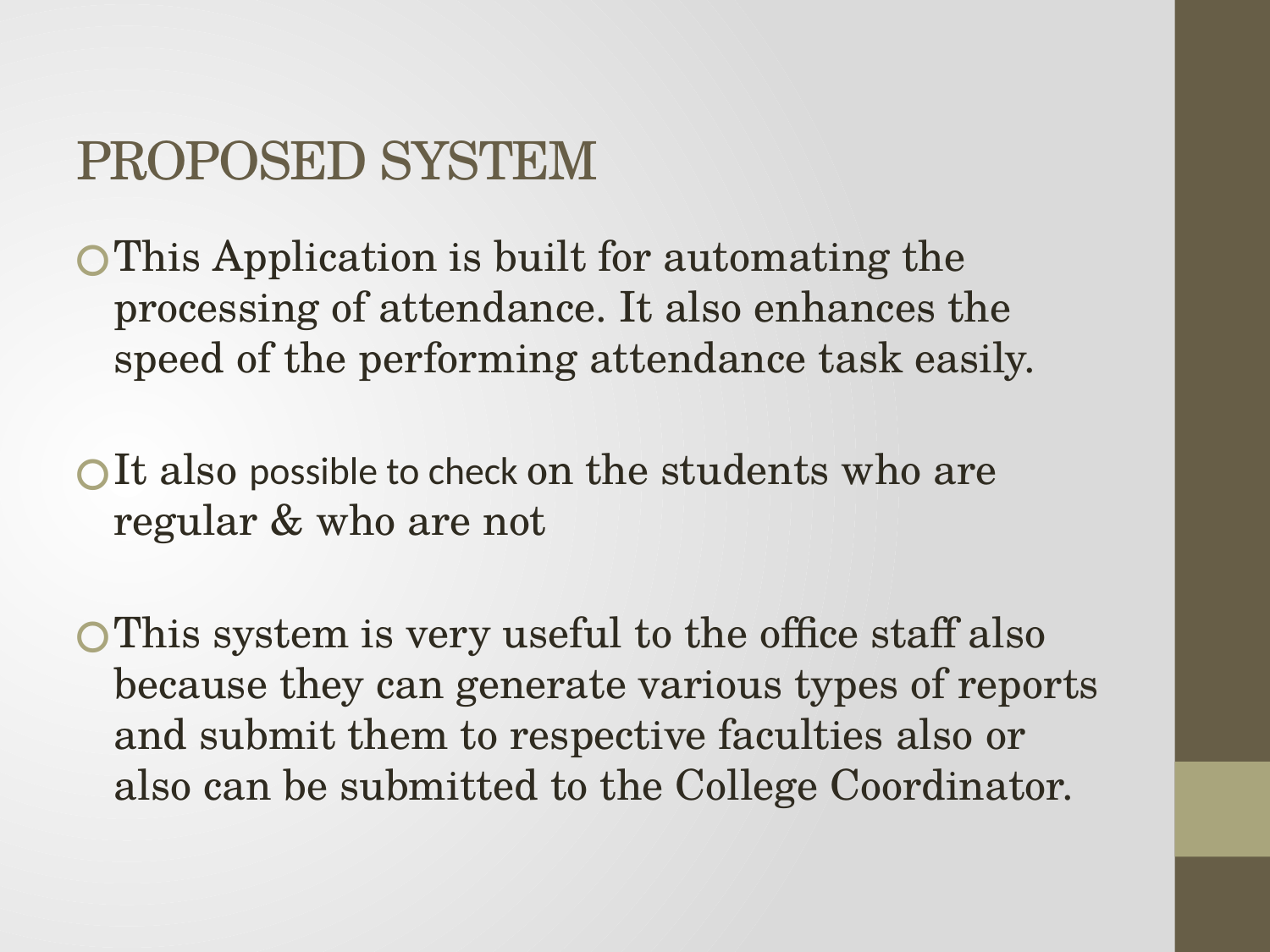

# PROPOSED SYSTEM
This Application is built for automating the processing of attendance. It also enhances the speed of the performing attendance task easily.
It also possible to check on the students who are regular & who are not
This system is very useful to the office staff also because they can generate various types of reports and submit them to respective faculties also or also can be submitted to the College Coordinator.